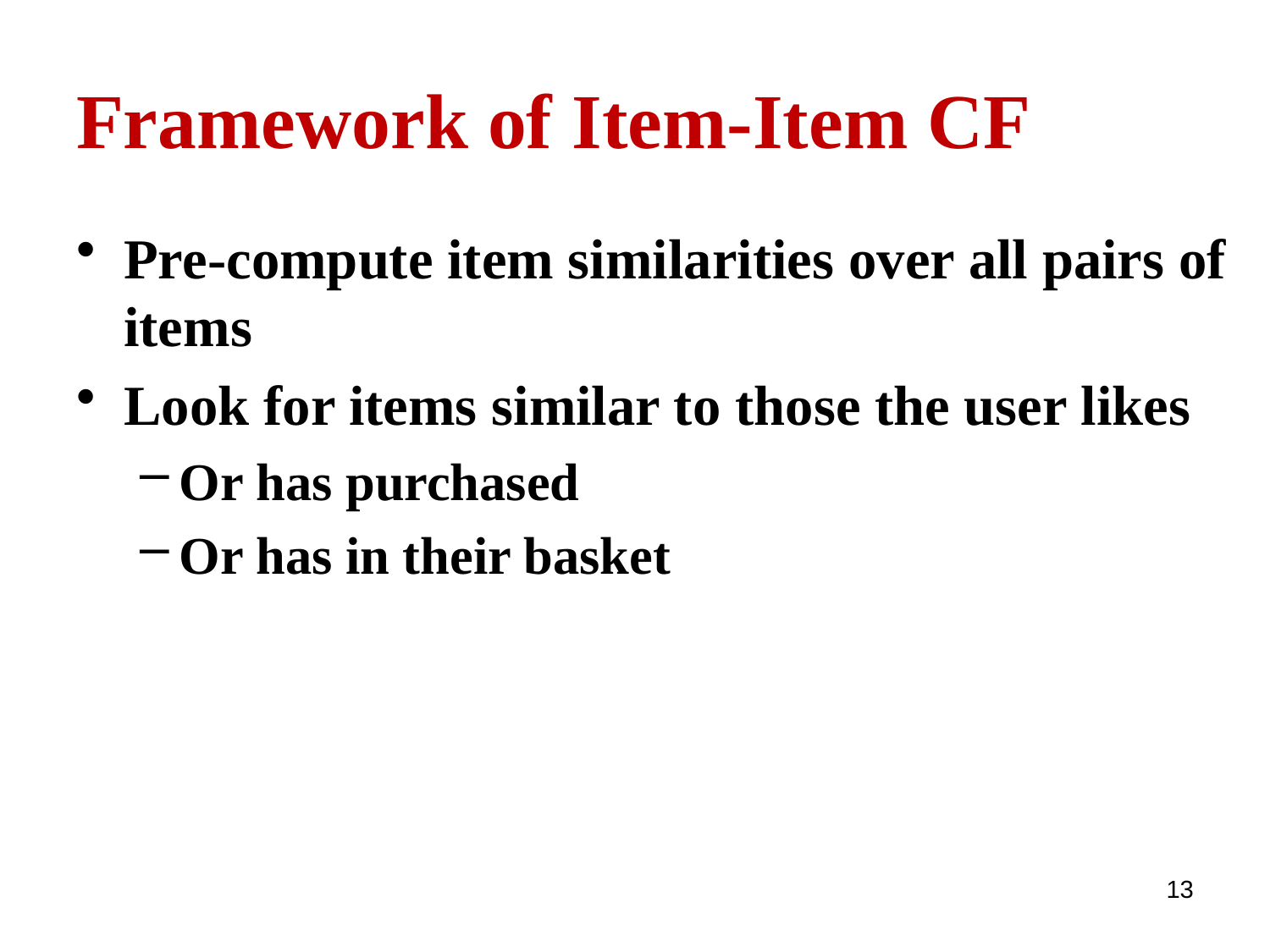

# Framework of Item-Item CF
Pre-compute item similarities over all pairs of items
Look for items similar to those the user likes
Or has purchased
Or has in their basket
13